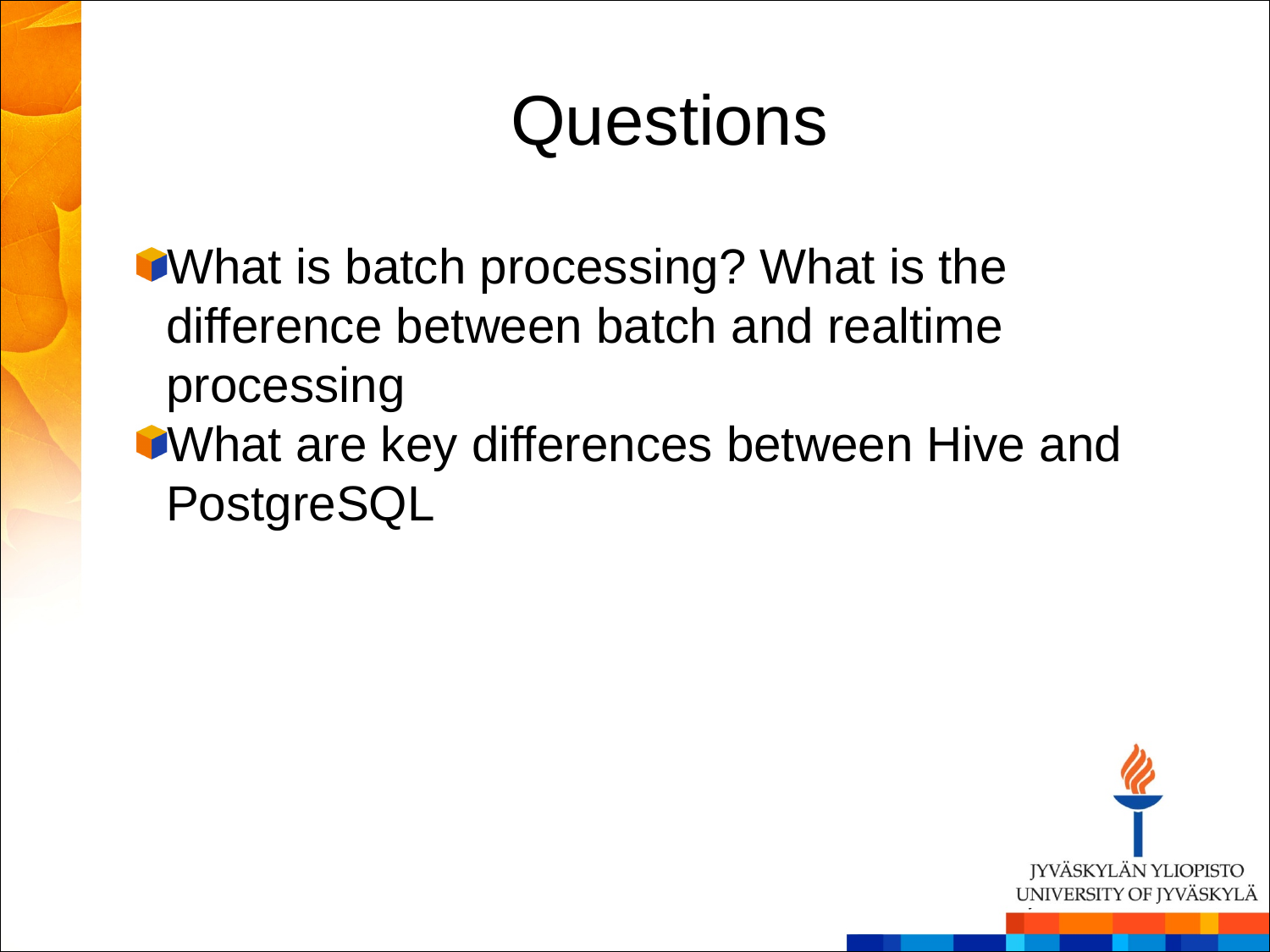

Questions
What is batch processing? What is the difference between batch and realtime processing
What are key differences between Hive and PostgreSQL